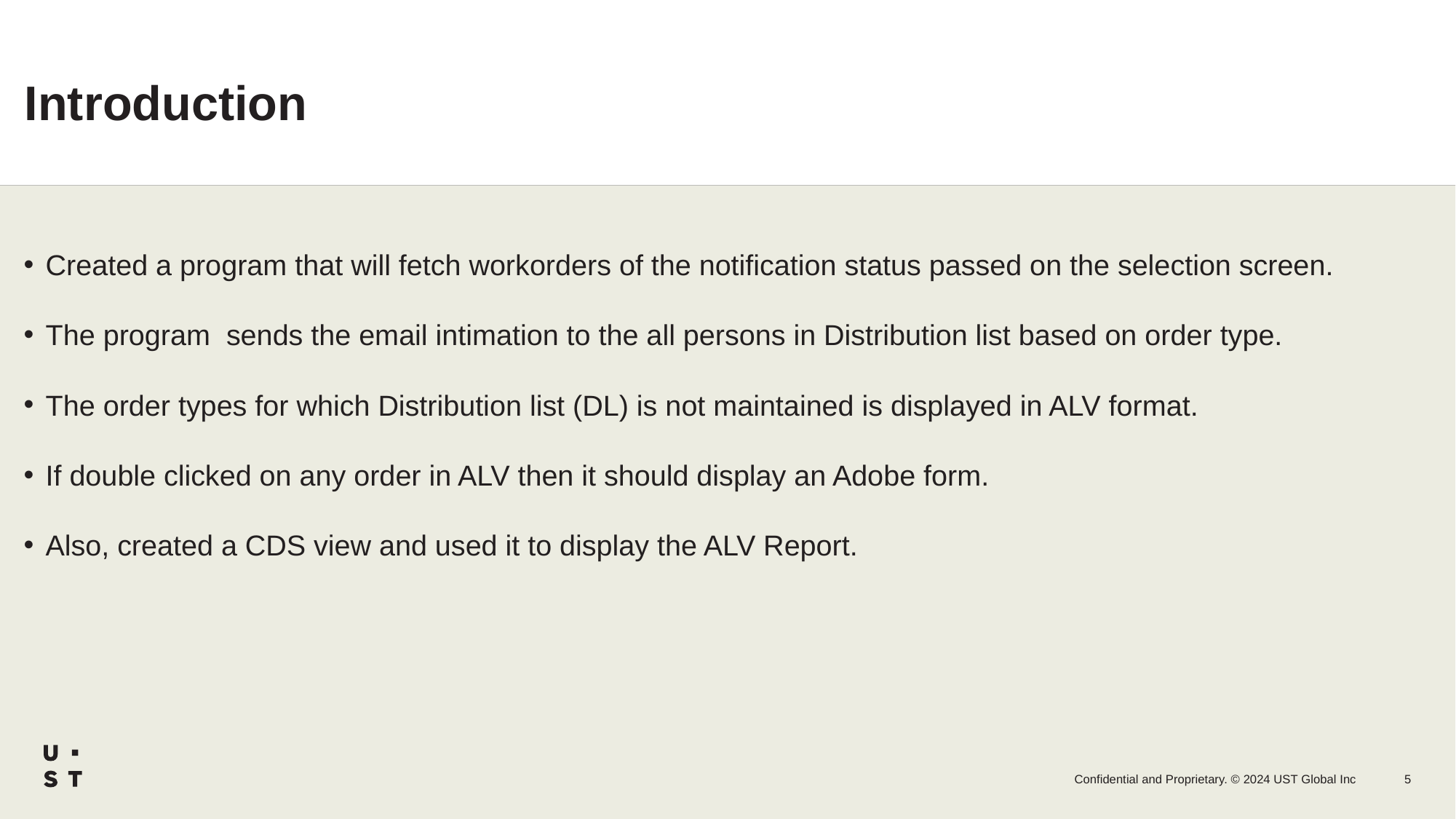

# Introduction
Created a program that will fetch workorders of the notification status passed on the selection screen.
The program  sends the email intimation to the all persons in Distribution list based on order type.
The order types for which Distribution list (DL) is not maintained is displayed in ALV format.
If double clicked on any order in ALV then it should display an Adobe form.
Also, created a CDS view and used it to display the ALV Report.
5